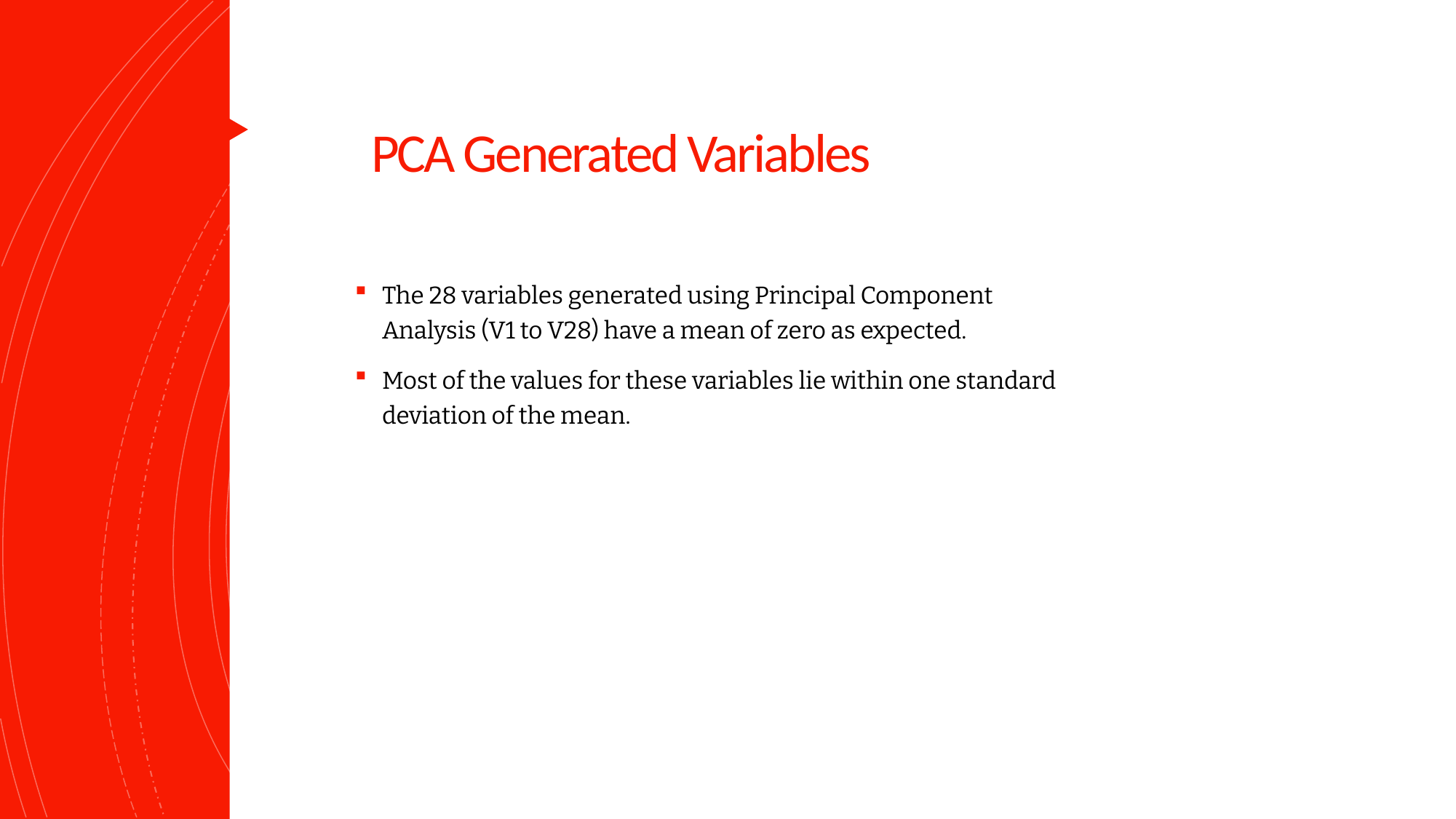

# PCA Generated Variables

The 28 variables generated using Principal Component Analysis (V1 to V28) have a mean of zero as expected.
Most of the values for these variables lie within one standard deviation of the mean.